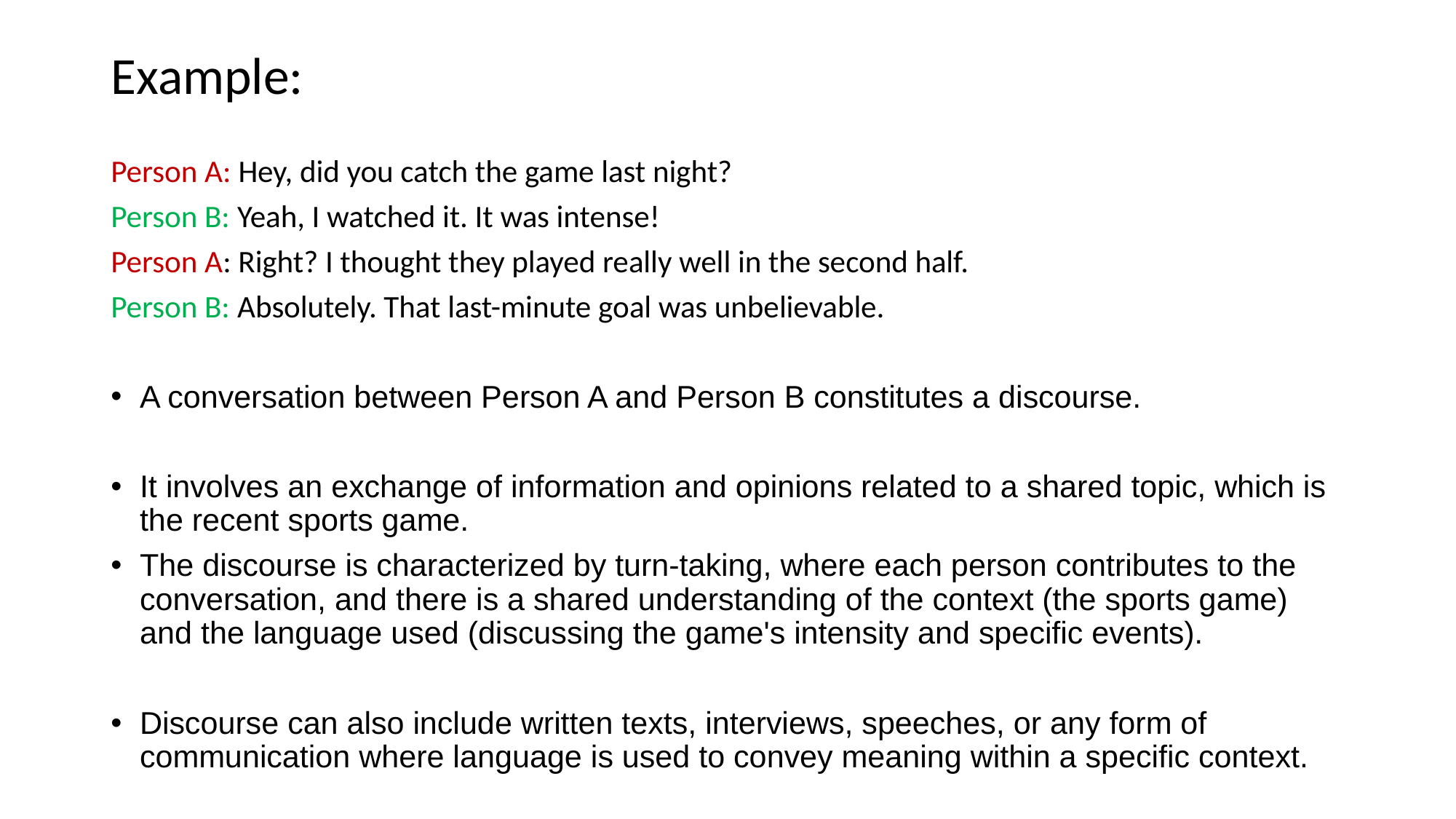

# Example:
Person A: Hey, did you catch the game last night?
Person B: Yeah, I watched it. It was intense!
Person A: Right? I thought they played really well in the second half.
Person B: Absolutely. That last-minute goal was unbelievable.

A conversation between Person A and Person B constitutes a discourse.

It involves an exchange of information and opinions related to a shared topic, which is the recent sports game.
The discourse is characterized by turn-taking, where each person contributes to the conversation, and there is a shared understanding of the context (the sports game) and the language used (discussing the game's intensity and specific events).

Discourse can also include written texts, interviews, speeches, or any form of communication where language is used to convey meaning within a specific context.